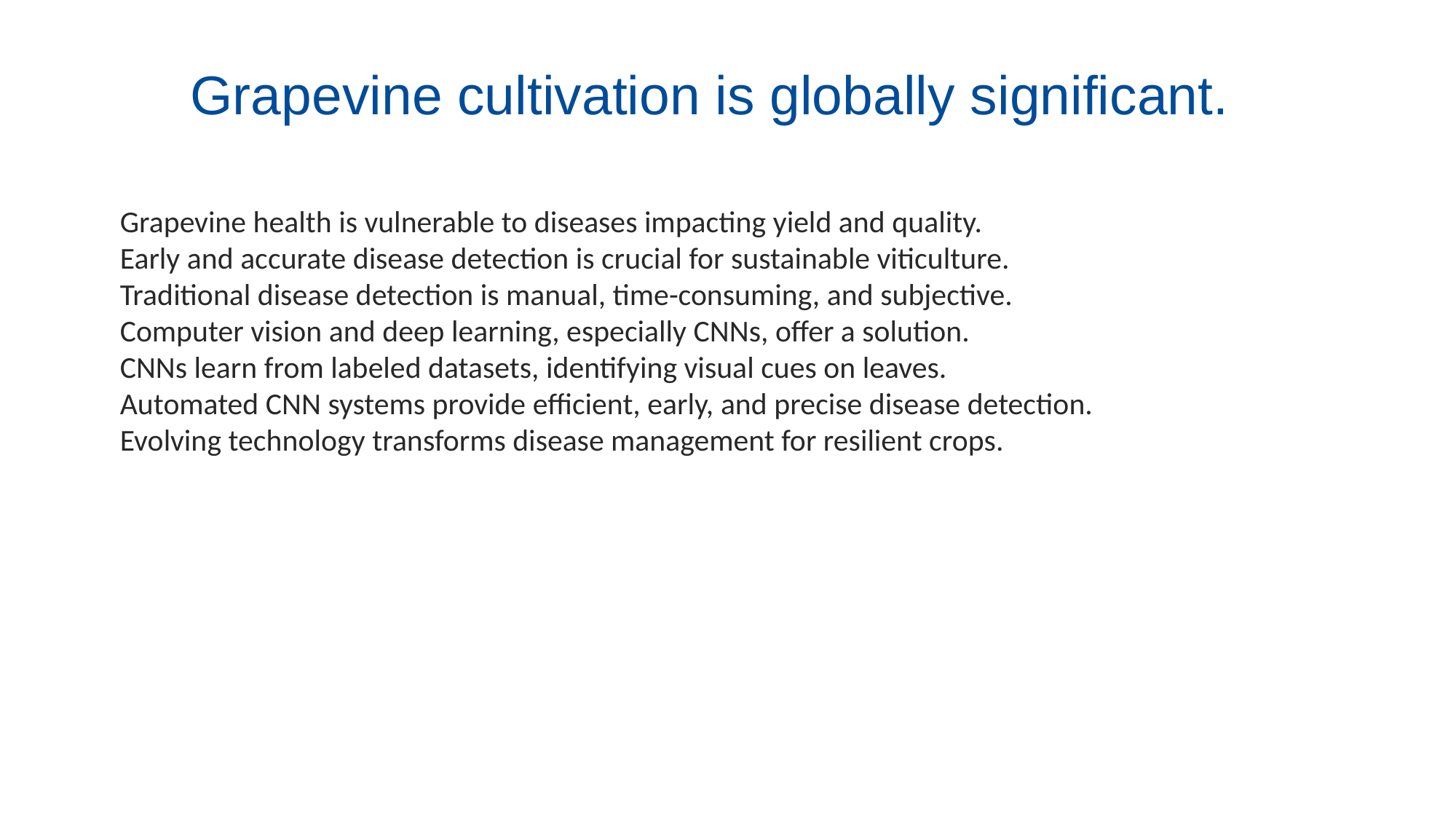

Grapevine cultivation is globally significant.

Grapevine health is vulnerable to diseases impacting yield and quality.
Early and accurate disease detection is crucial for sustainable viticulture.
Traditional disease detection is manual, time-consuming, and subjective.
Computer vision and deep learning, especially CNNs, offer a solution.
CNNs learn from labeled datasets, identifying visual cues on leaves.
Automated CNN systems provide efficient, early, and precise disease detection.
Evolving technology transforms disease management for resilient crops.